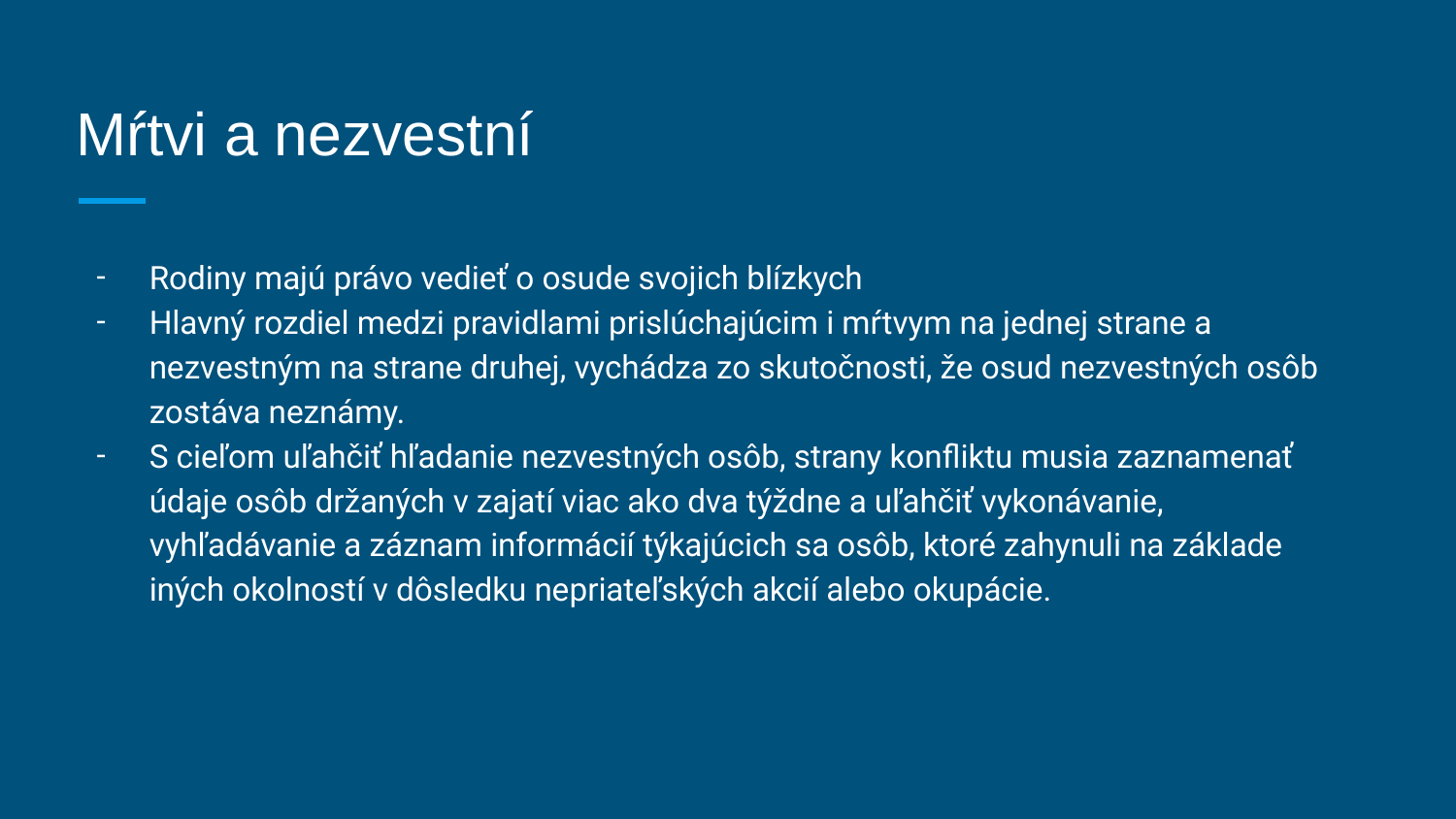

# Mŕtvi a nezvestní
Rodiny majú právo vedieť o osude svojich blízkych
Hlavný rozdiel medzi pravidlami prislúchajúcim i mŕtvym na jednej strane a nezvestným na strane druhej, vychádza zo skutočnosti, že osud nezvestných osôb zostáva neznámy.
S cieľom uľahčiť hľadanie nezvestných osôb, strany konfliktu musia zaznamenať údaje osôb držaných v zajatí viac ako dva týždne a uľahčiť vykonávanie, vyhľadávanie a záznam informácií týkajúcich sa osôb, ktoré zahynuli na základe iných okolností v dôsledku nepriateľských akcií alebo okupácie.